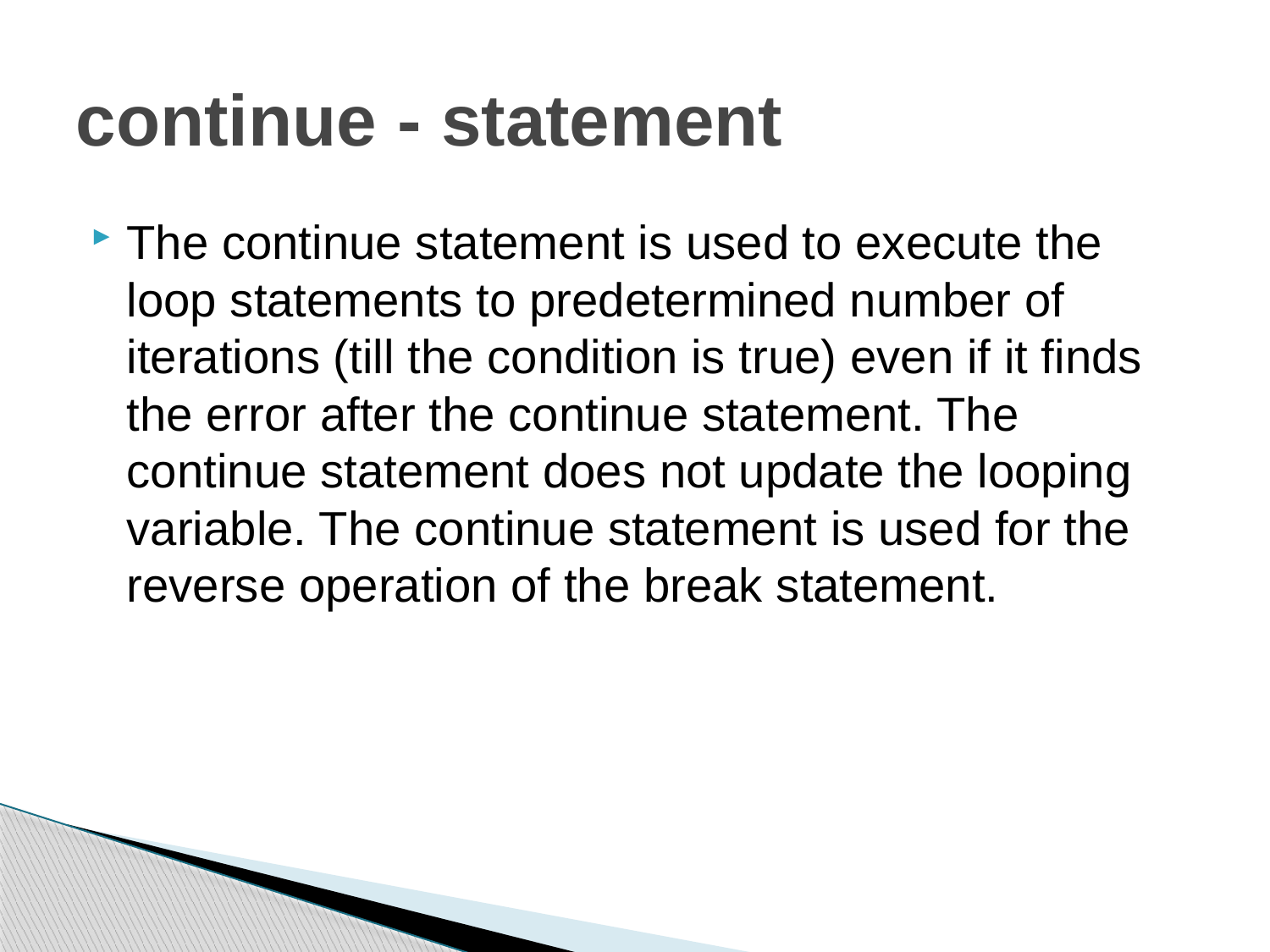

# continue - statement
The continue statement is used to execute the loop statements to predetermined number of iterations (till the condition is true) even if it finds the error after the continue statement. The continue statement does not update the looping variable. The continue statement is used for the reverse operation of the break statement.